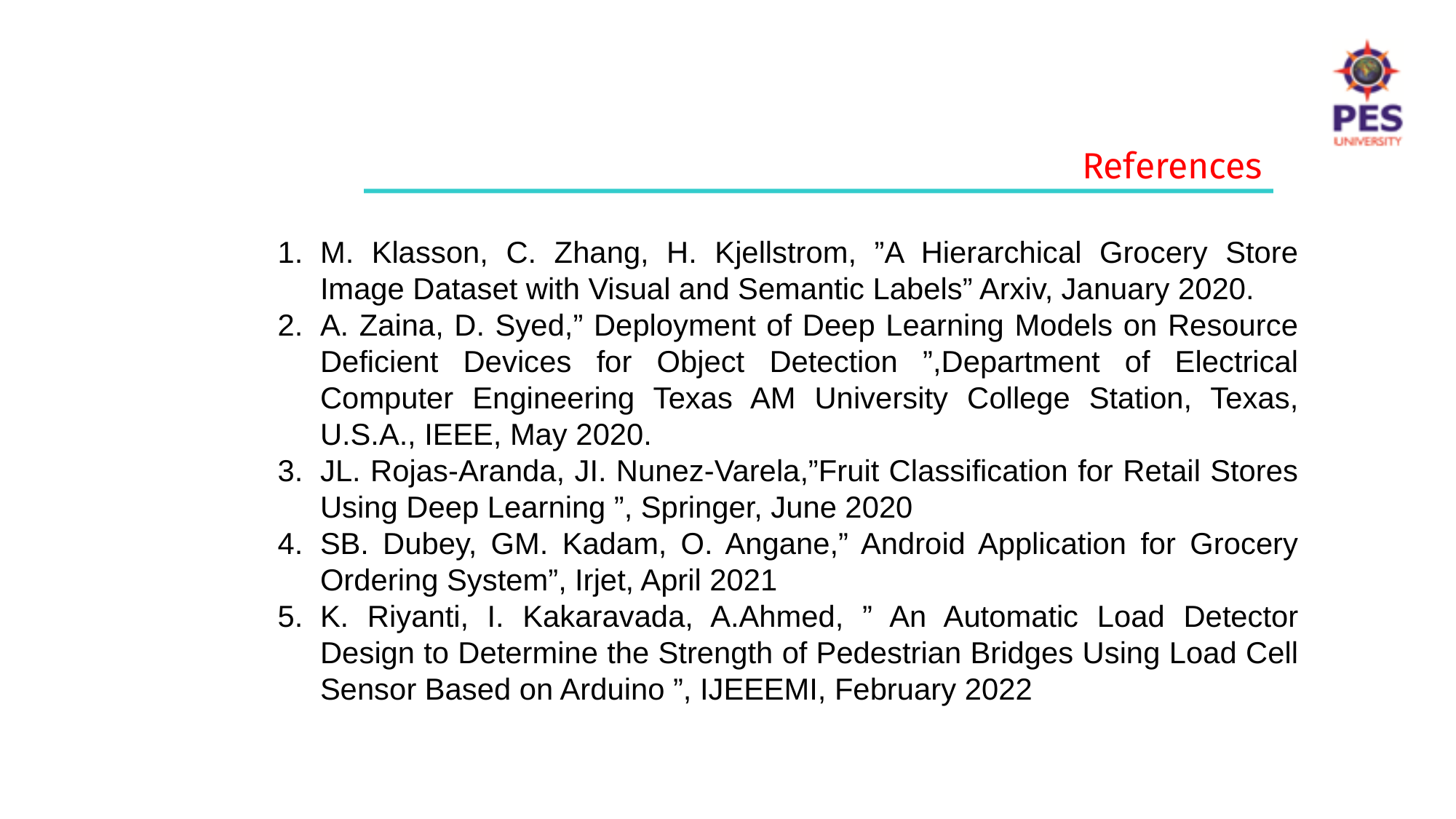

References

M. Klasson, C. Zhang, H. Kjellstrom, ”A Hierarchical Grocery Store Image Dataset with Visual and Semantic Labels” Arxiv, January 2020.
A. Zaina, D. Syed,” Deployment of Deep Learning Models on Resource Deficient Devices for Object Detection ”,Department of Electrical Computer Engineering Texas AM University College Station, Texas, U.S.A., IEEE, May 2020.
JL. Rojas-Aranda, JI. Nunez-Varela,”Fruit Classification for Retail Stores Using Deep Learning ”, Springer, June 2020
SB. Dubey, GM. Kadam, O. Angane,” Android Application for Grocery Ordering System”, Irjet, April 2021
K. Riyanti, I. Kakaravada, A.Ahmed, ” An Automatic Load Detector Design to Determine the Strength of Pedestrian Bridges Using Load Cell Sensor Based on Arduino ”, IJEEEMI, February 2022